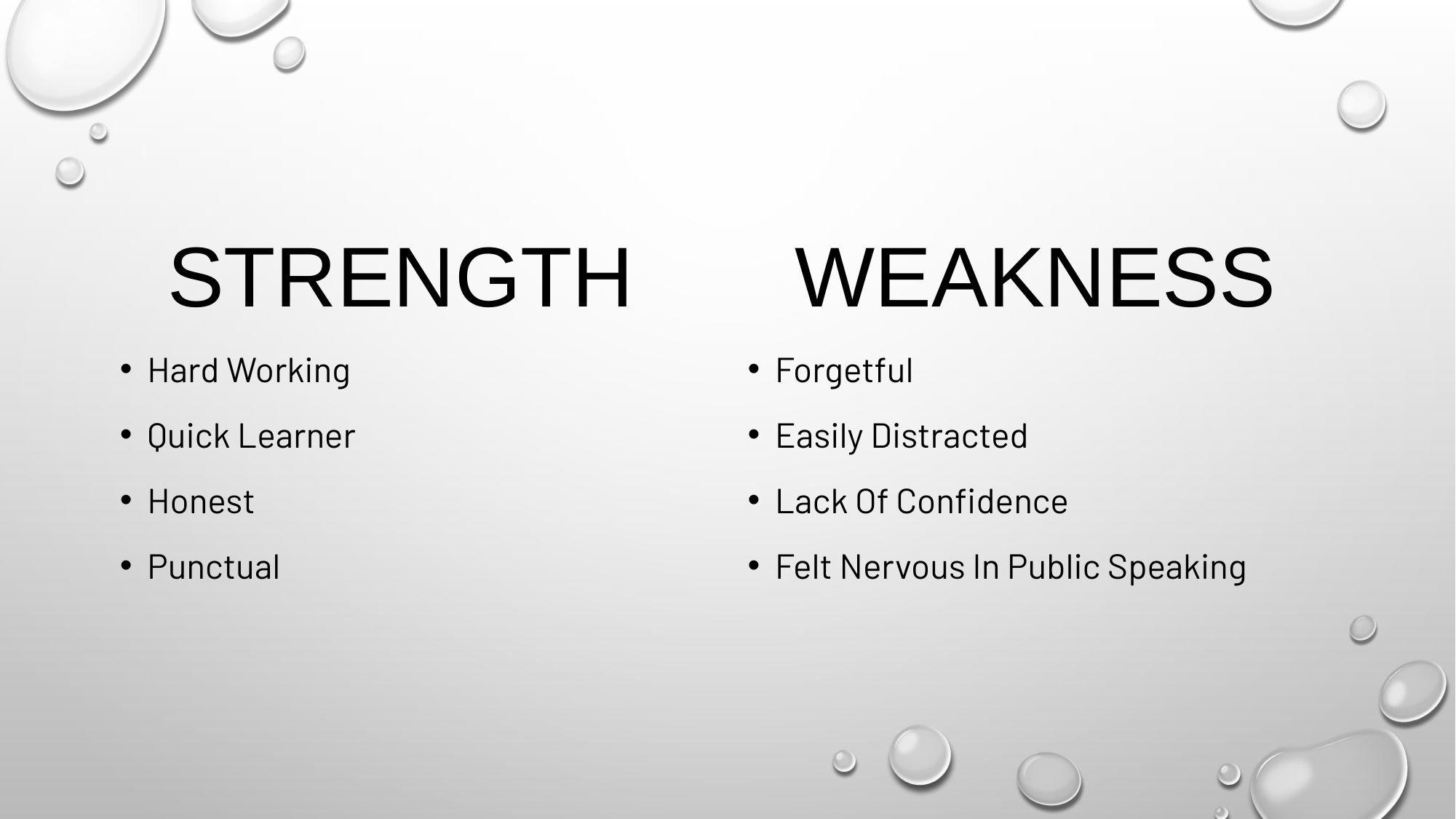

Strength
Hard Working
Quick Learner
Honest
Punctual
  Weakness
Forgetful
Easily Distracted
Lack Of Confidence
Felt Nervous In Public Speaking